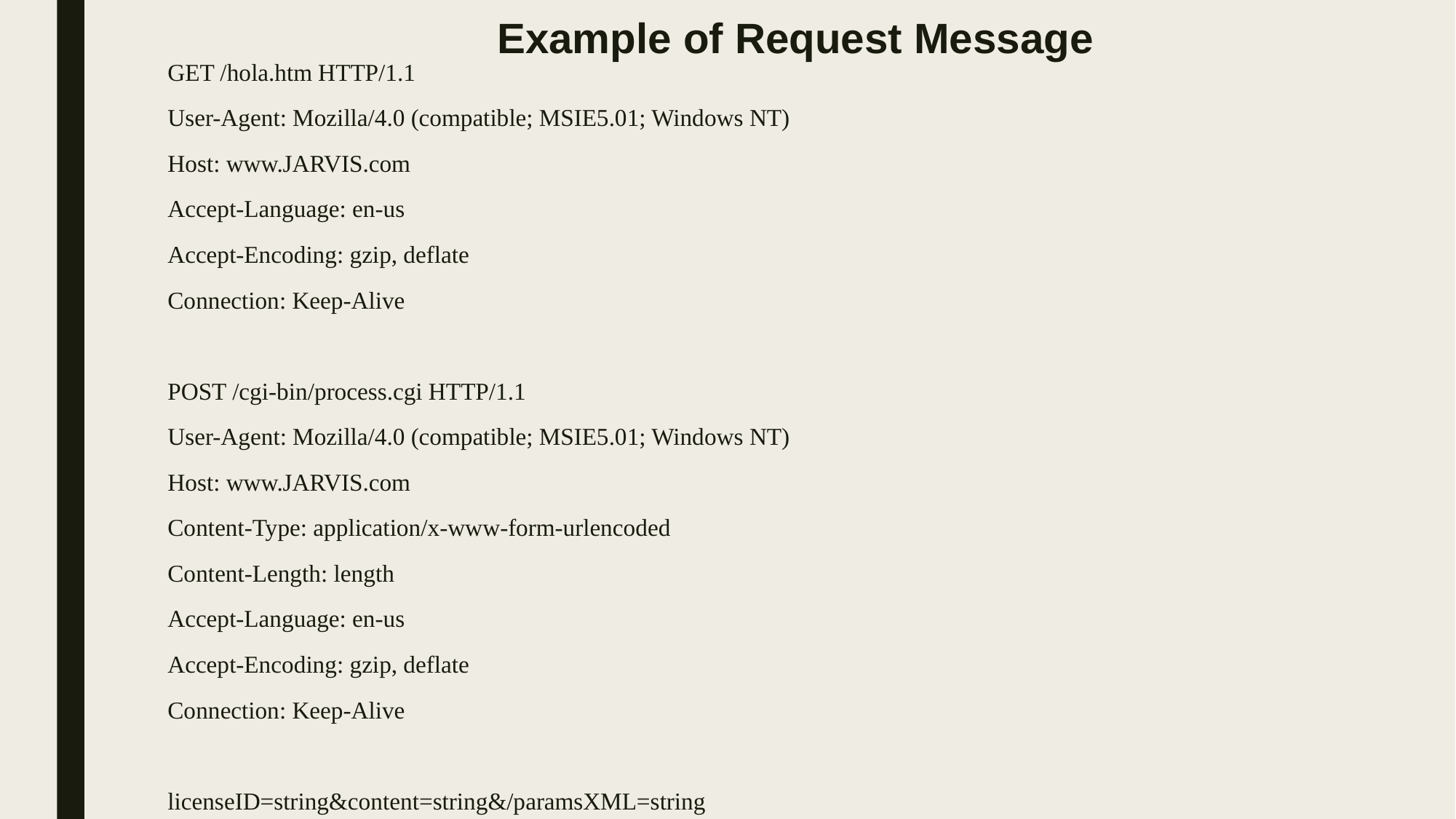

# Example of Request Message
GET /hola.htm HTTP/1.1
User-Agent: Mozilla/4.0 (compatible; MSIE5.01; Windows NT)
Host: www.JARVIS.com
Accept-Language: en-us
Accept-Encoding: gzip, deflate
Connection: Keep-Alive

POST /cgi-bin/process.cgi HTTP/1.1
User-Agent: Mozilla/4.0 (compatible; MSIE5.01; Windows NT)
Host: www.JARVIS.com
Content-Type: application/x-www-form-urlencoded
Content-Length: length
Accept-Language: en-us
Accept-Encoding: gzip, deflate
Connection: Keep-Alive

licenseID=string&content=string&/paramsXML=string